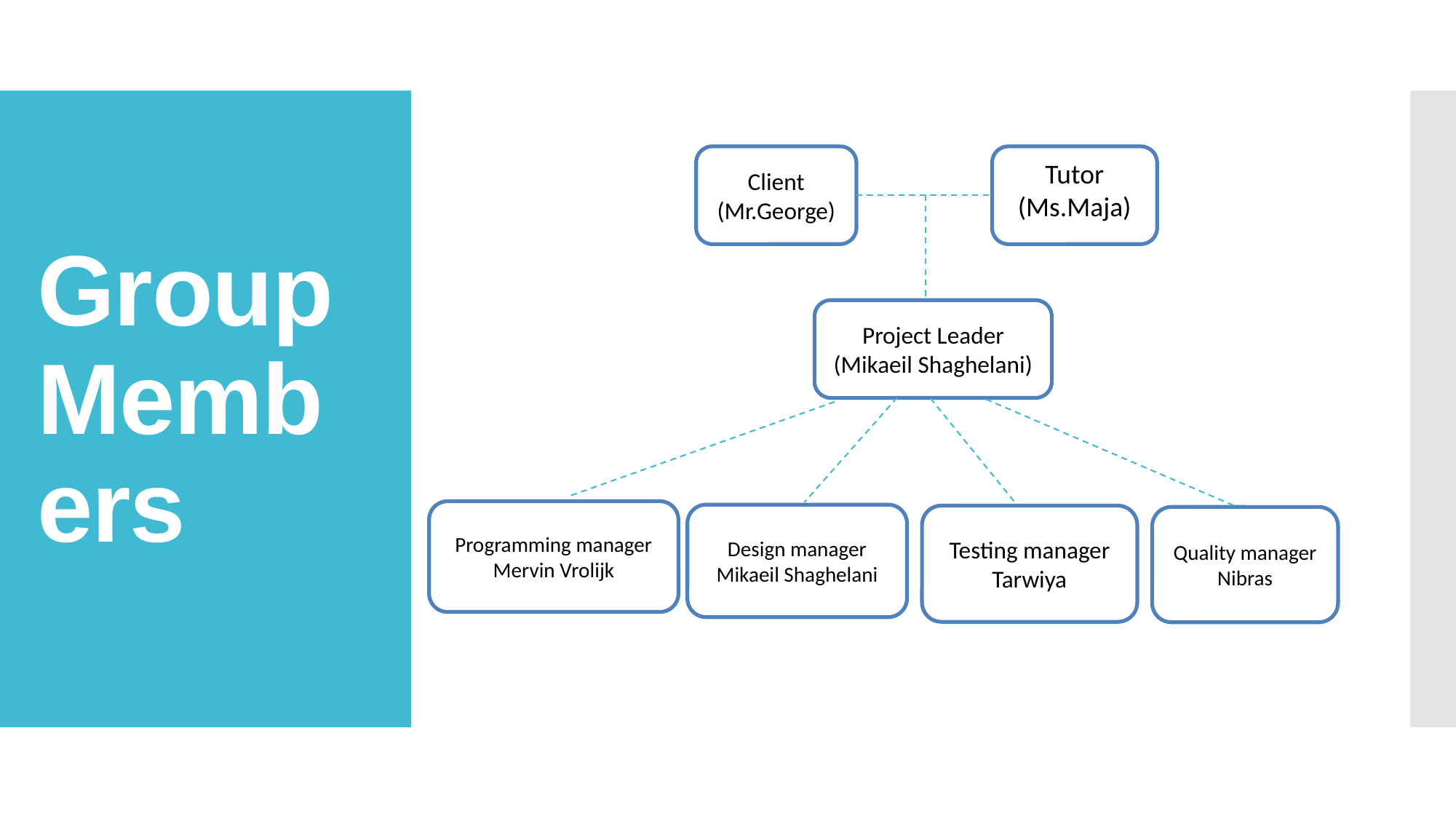

# Group Members
Client
(Mr.George)
Tutor
(Ms.Maja)
Project Leader
(Mikaeil Shaghelani)
Programming manager
Mervin Vrolijk
Design manager
Mikaeil Shaghelani
Testing manager
Tarwiya
Quality manager
Nibras